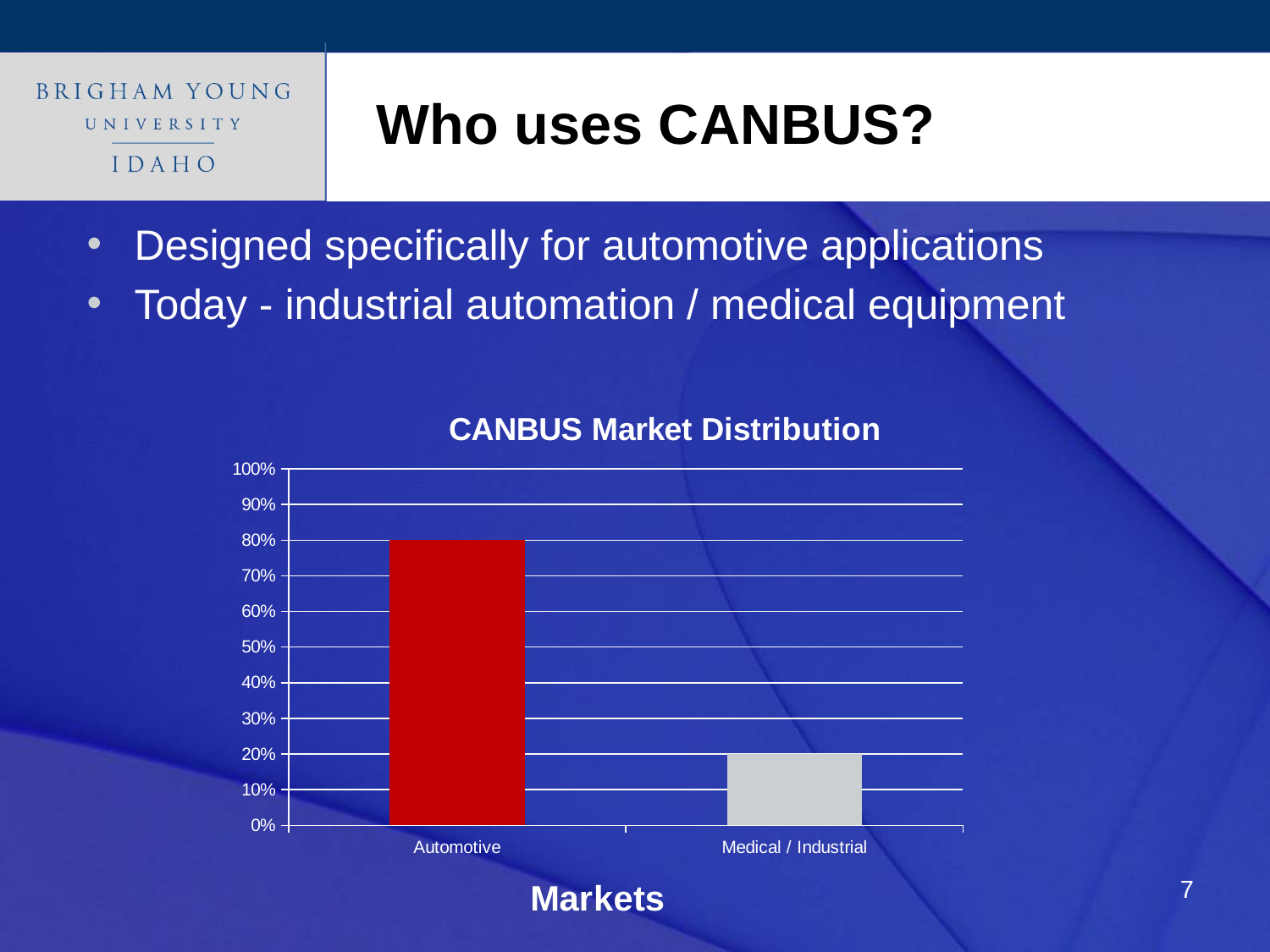

# Who uses CANBUS?
Designed specifically for automotive applications
Today - industrial automation / medical equipment

### Chart: CANBUS Market Distribution

| Category |  |
|---|---|
| Automotive | 0.8 |
| Medical / Industrial | 0.2 |
7